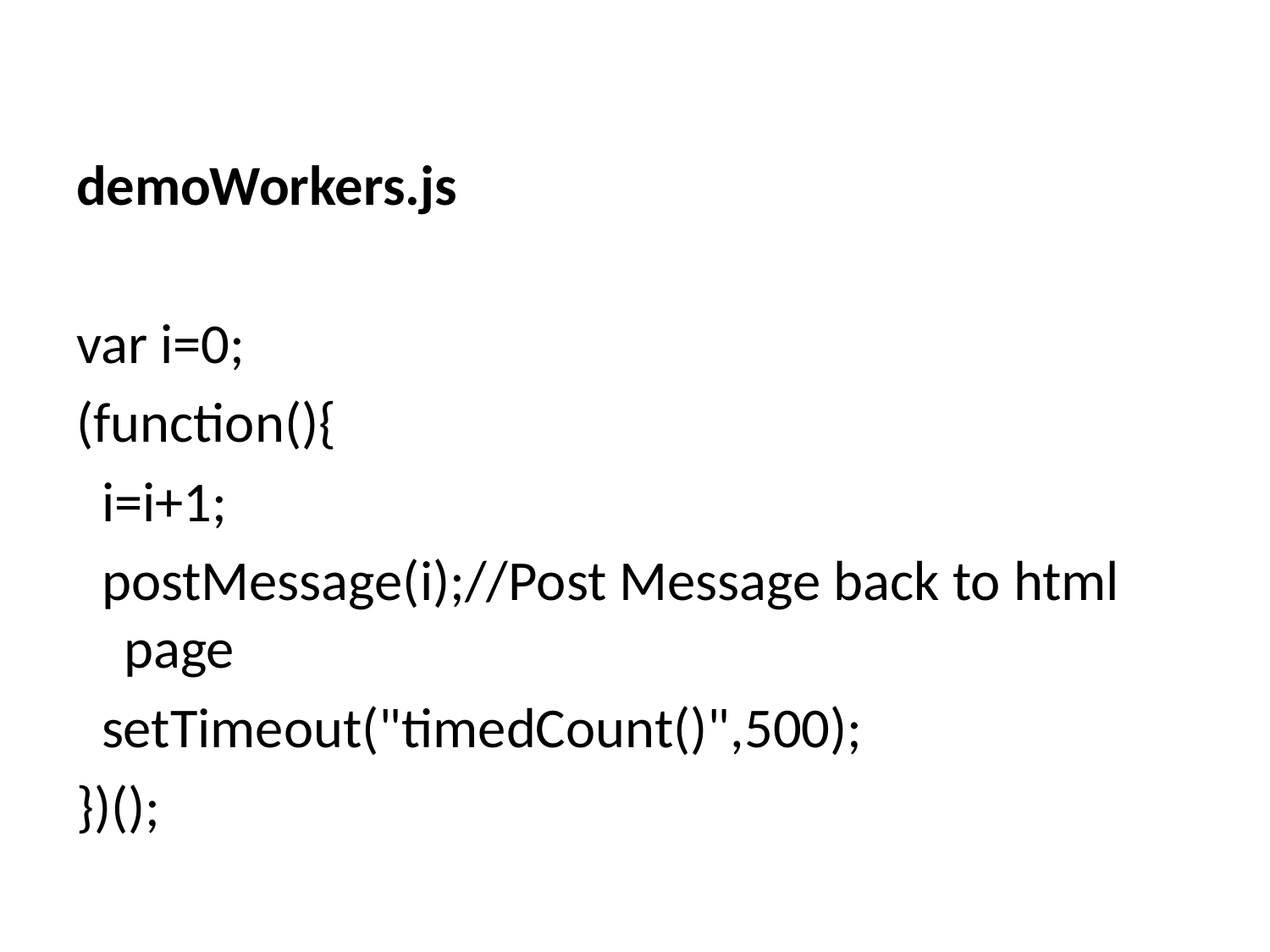

demoWorkers.js

var i=0;
(function(){
  i=i+1;
  postMessage(i);//Post Message back to html page
  setTimeout("timedCount()",500);
})();